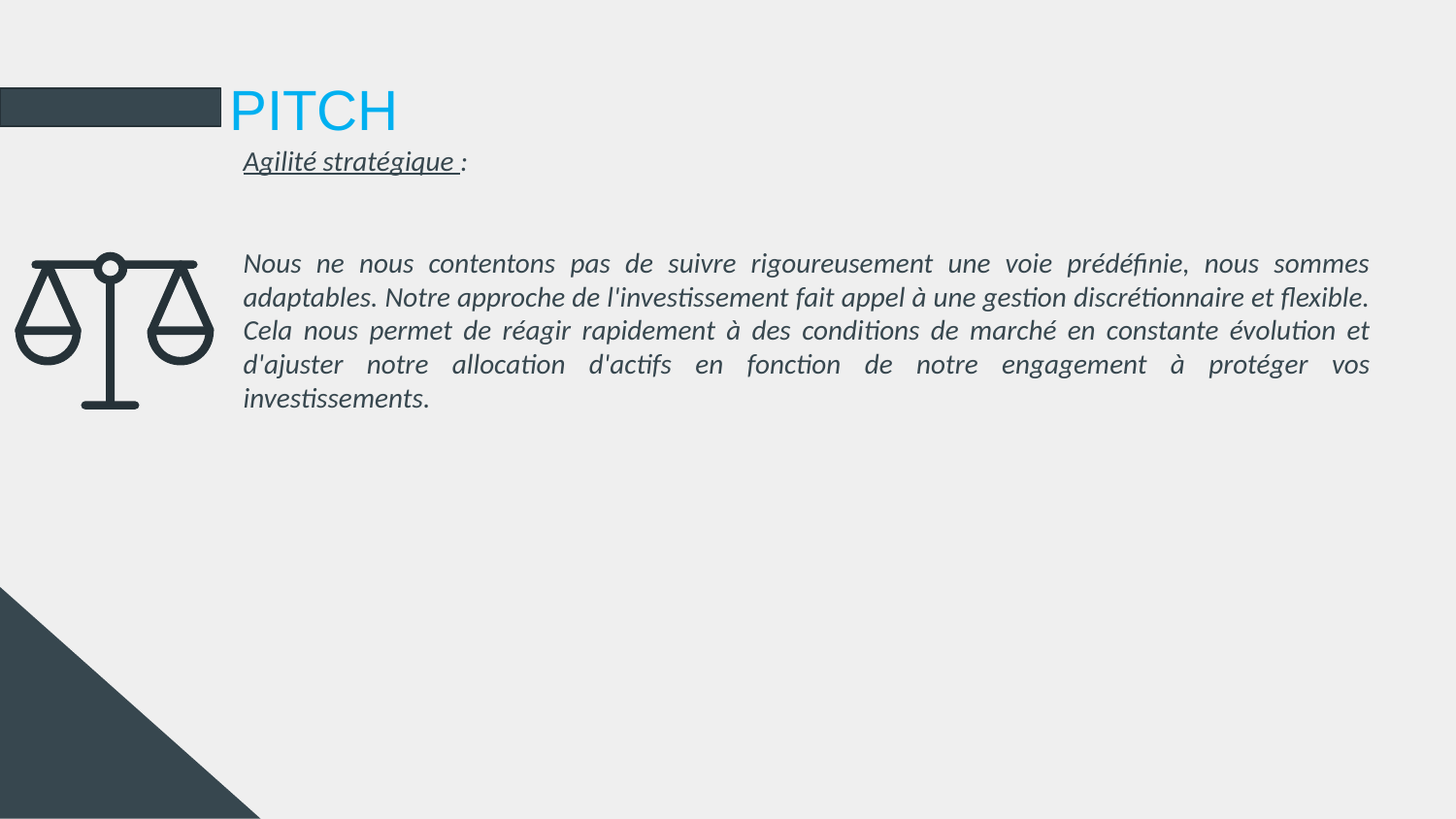

# PITCH
Agilité stratégique :

Nous ne nous contentons pas de suivre rigoureusement une voie prédéfinie, nous sommes adaptables. Notre approche de l'investissement fait appel à une gestion discrétionnaire et flexible. Cela nous permet de réagir rapidement à des conditions de marché en constante évolution et d'ajuster notre allocation d'actifs en fonction de notre engagement à protéger vos investissements.